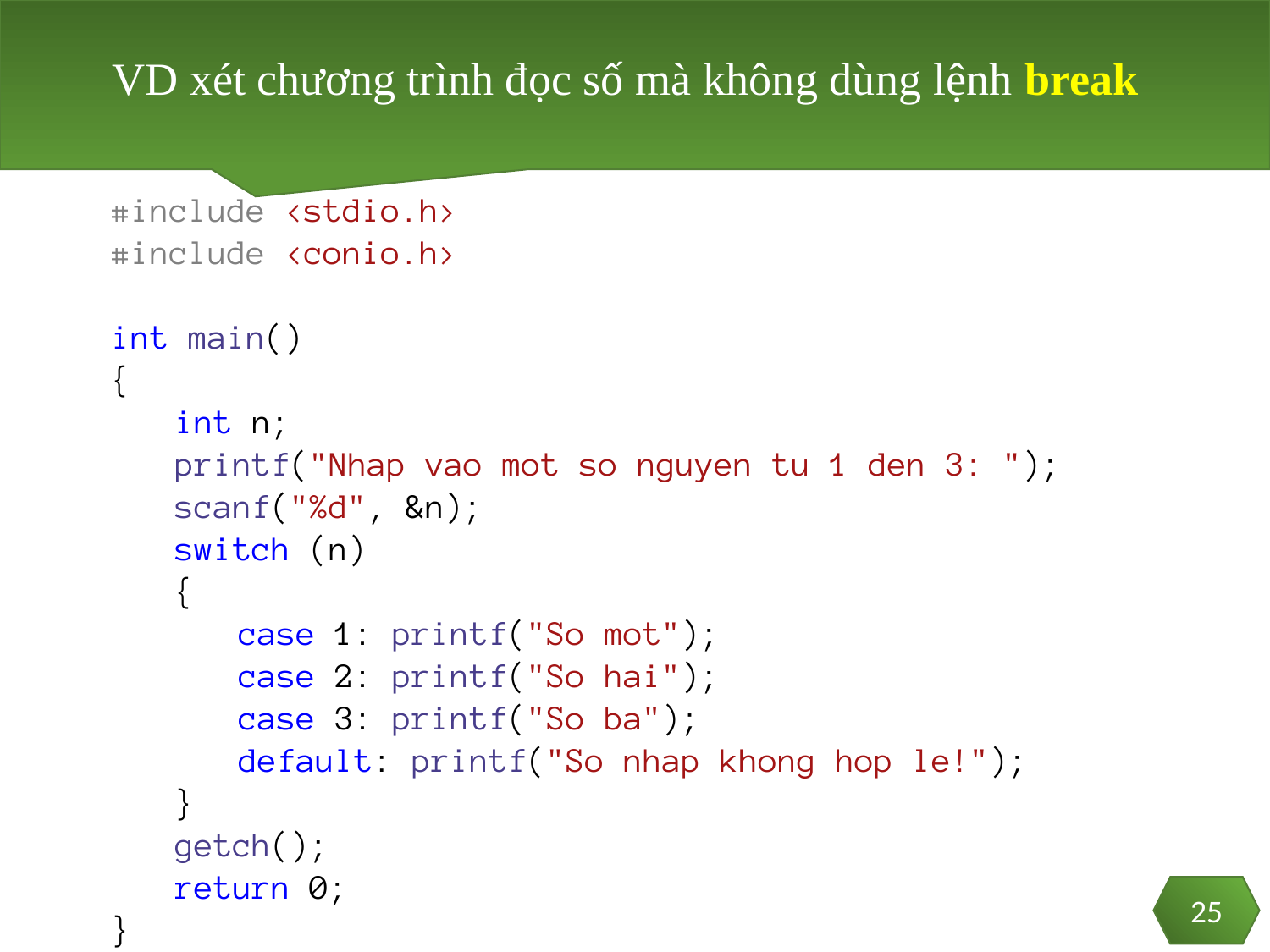

VD xét chương trình đọc số mà không dùng lệnh break
#include <stdio.h>
#include <conio.h>

int main()
{
int n;
printf("Nhap vao mot so nguyen tu 1 den 3: ");
scanf("%d", &n);
switch (n)
{
case 1: printf("So mot");
case 2: printf("So hai");
case 3: printf("So ba");
default: printf("So nhap khong hop le!");
}
getch();
return 0;
}